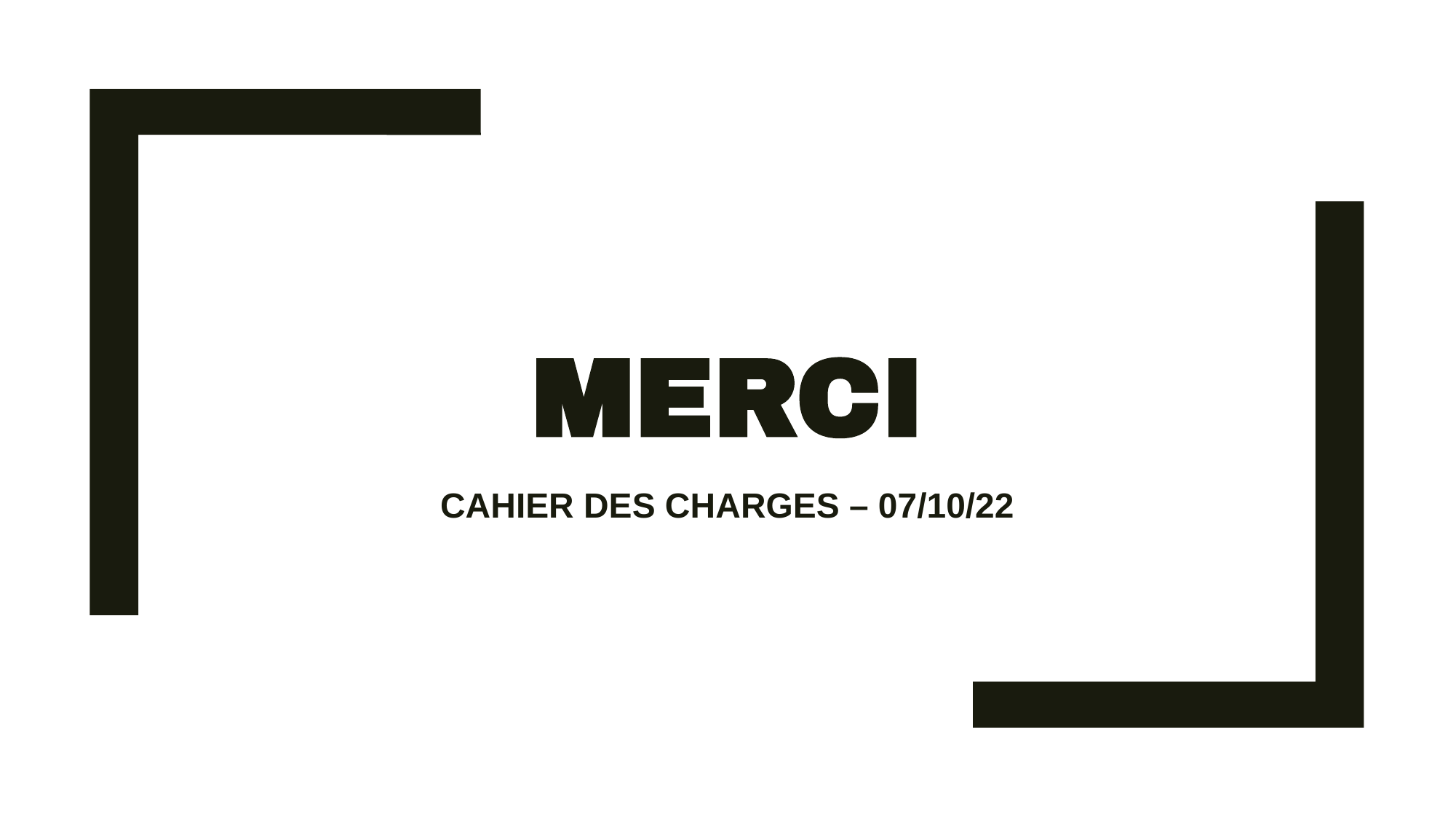

# MERCI
CAHIER DES CHARGES – 07/10/22